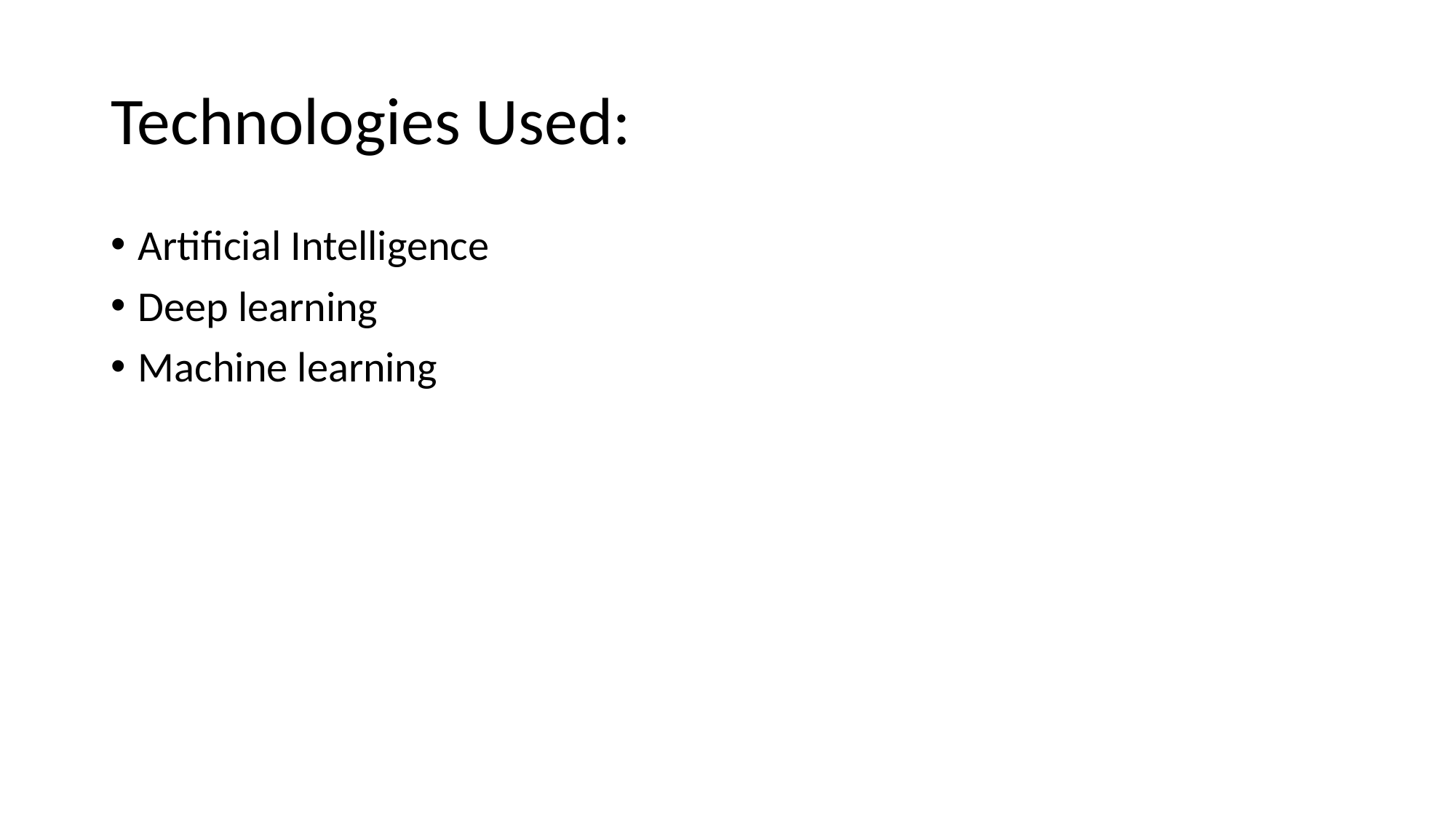

# Technologies Used:
Artificial Intelligence
Deep learning
Machine learning